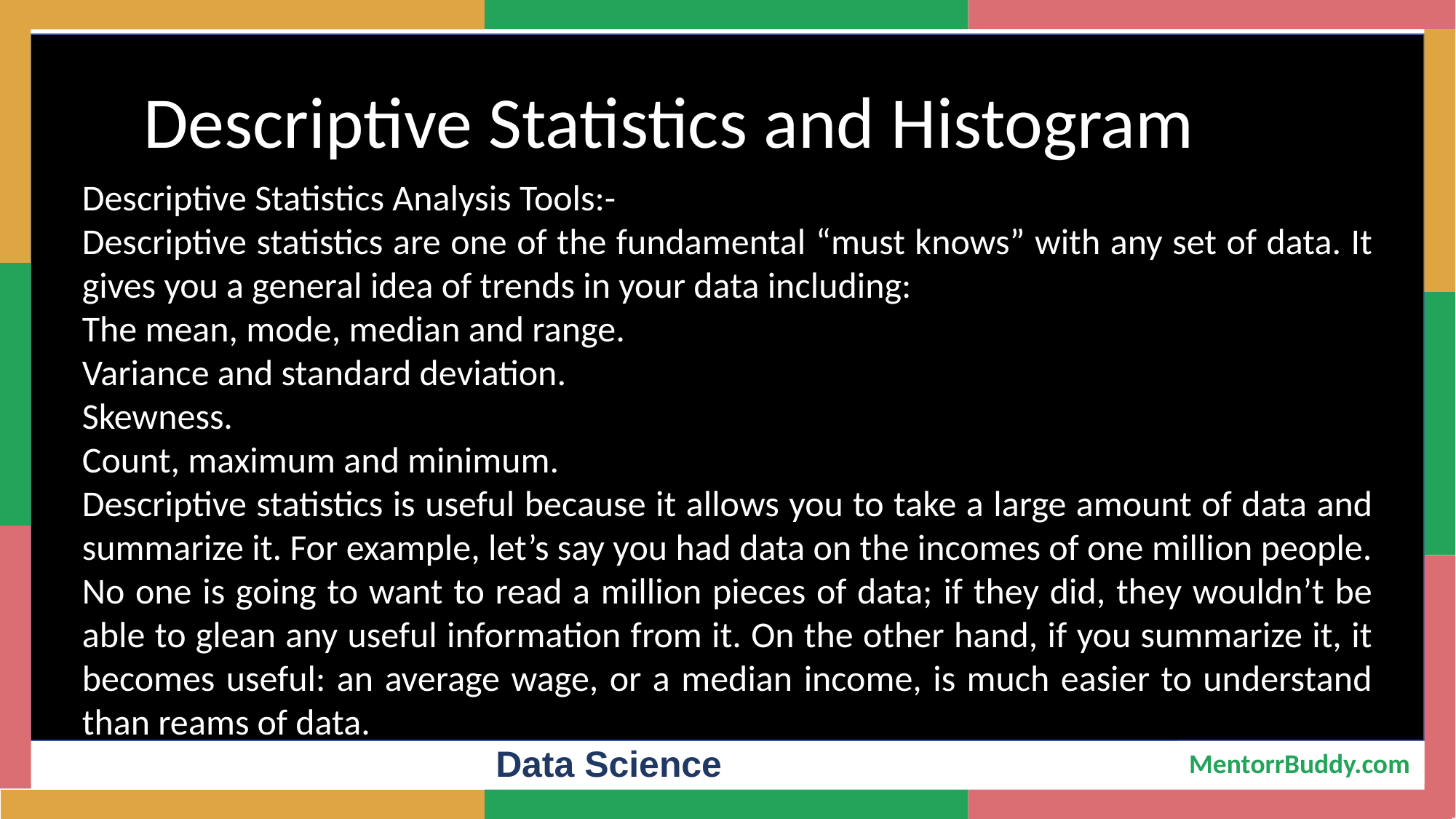

Descriptive Statistics and Histogram
Descriptive Statistics Analysis Tools:-
Descriptive statistics are one of the fundamental “must knows” with any set of data. It gives you a general idea of trends in your data including:
The mean, mode, median and range.
Variance and standard deviation.
Skewness.
Count, maximum and minimum.
Descriptive statistics is useful because it allows you to take a large amount of data and summarize it. For example, let’s say you had data on the incomes of one million people. No one is going to want to read a million pieces of data; if they did, they wouldn’t be able to glean any useful information from it. On the other hand, if you summarize it, it becomes useful: an average wage, or a median income, is much easier to understand than reams of data.
Data Science
MentorrBuddy.com